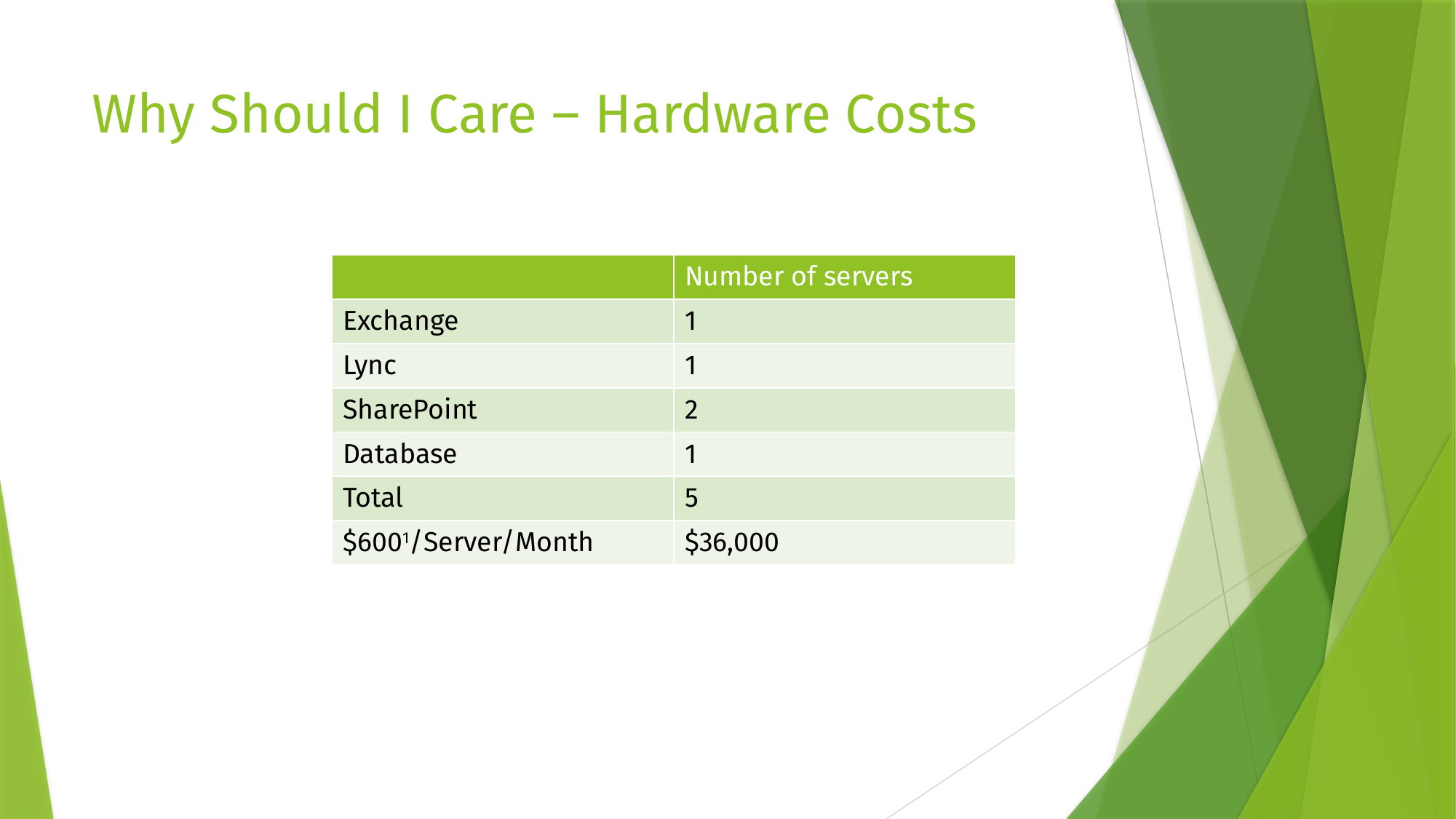

# Why Should I Care – Hardware Costs
|  | Number of servers |
| --- | --- |
| Exchange | 1 |
| Lync | 1 |
| SharePoint | 2 |
| Database | 1 |
| Total | 5 |
| $6001/Server/Month | $36,000 |